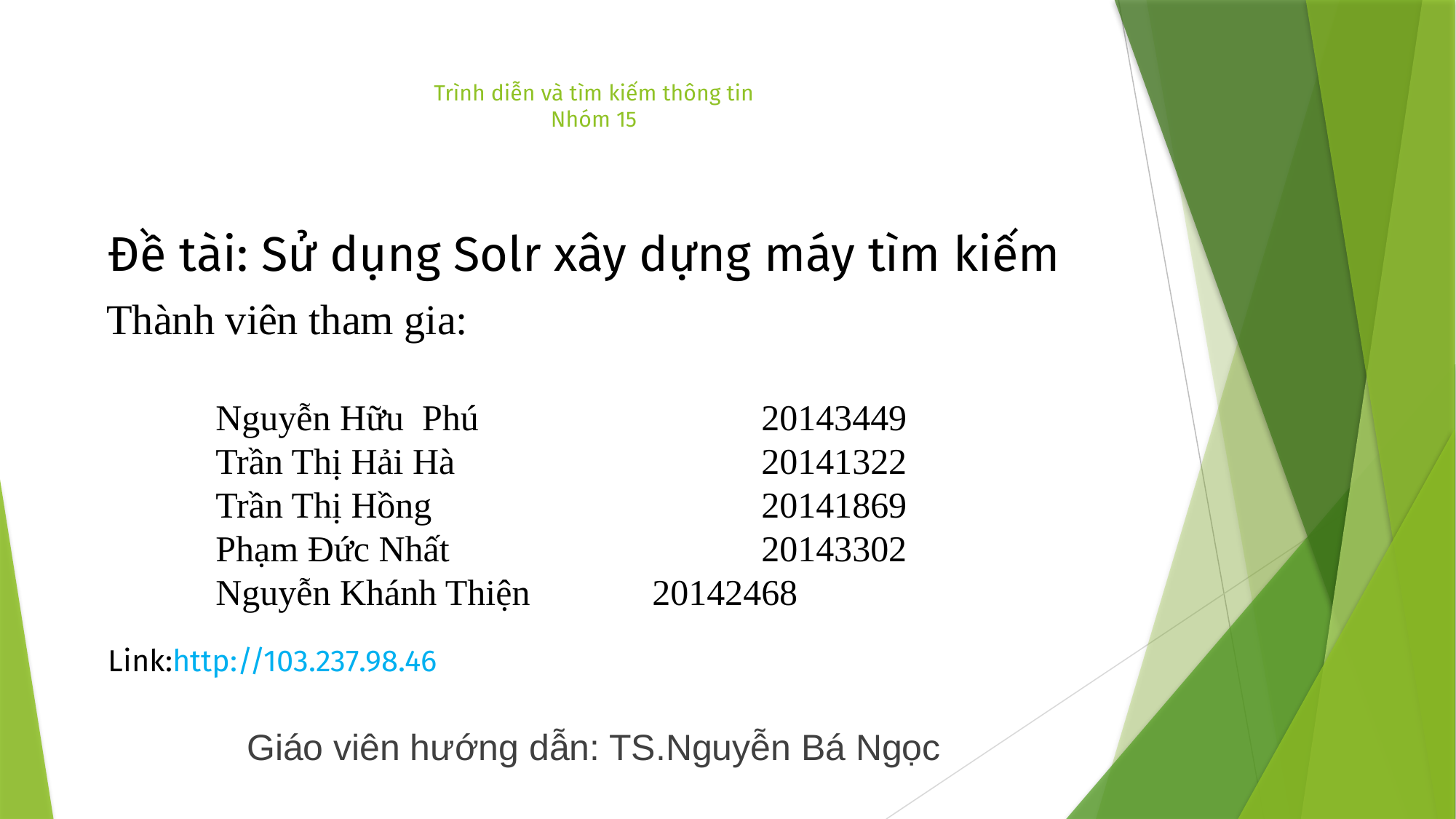

# Trình diễn và tìm kiếm thông tin Nhóm 15
Đề tài: Sử dụng Solr xây dựng máy tìm kiếm
Thành viên tham gia:

Nguyễn Hữu  Phú			20143449
Trần Thị Hải Hà			20141322
Trần Thị Hồng				20141869
Phạm Đức Nhất			20143302
Nguyễn Khánh Thiện		20142468

Link:http://103.237.98.46
Giáo viên hướng dẫn: TS.Nguyễn Bá Ngọc